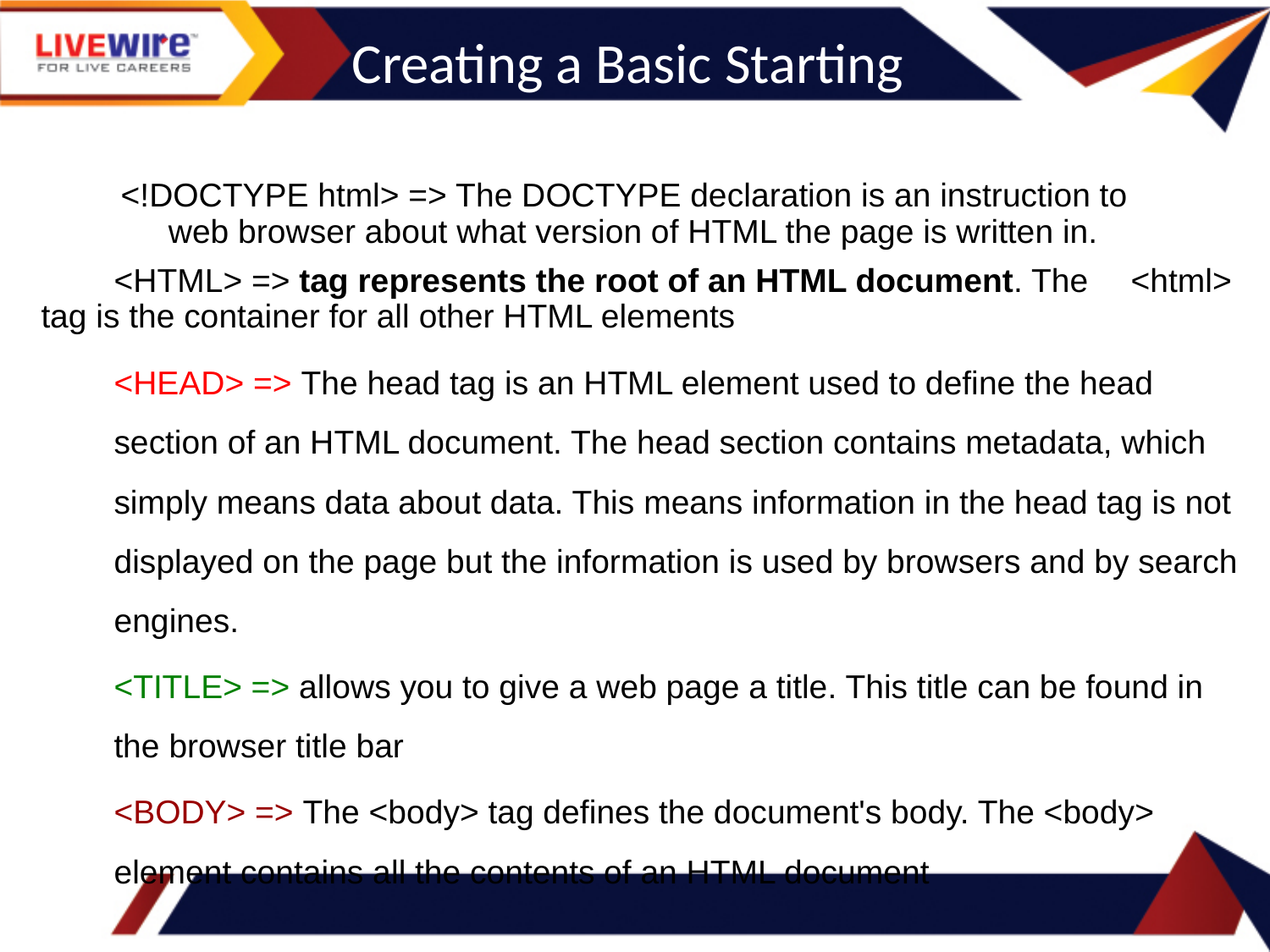

Creating a Basic Starting

        <!DOCTYPE html> => The DOCTYPE declaration is an instruction to                             web browser about what version of HTML the page is written in.
        <HTML> => tag represents the root of an HTML document. The 	<html> tag is the container for all other HTML elements
<HEAD> => The head tag is an HTML element used to define the head section of an HTML document. The head section contains metadata, which simply means data about data. This means information in the head tag is not displayed on the page but the information is used by browsers and by search engines.
<TITLE> => allows you to give a web page a title. This title can be found in the browser title bar
<BODY> => The <body> tag defines the document's body. The <body> element contains all the contents of an HTML document